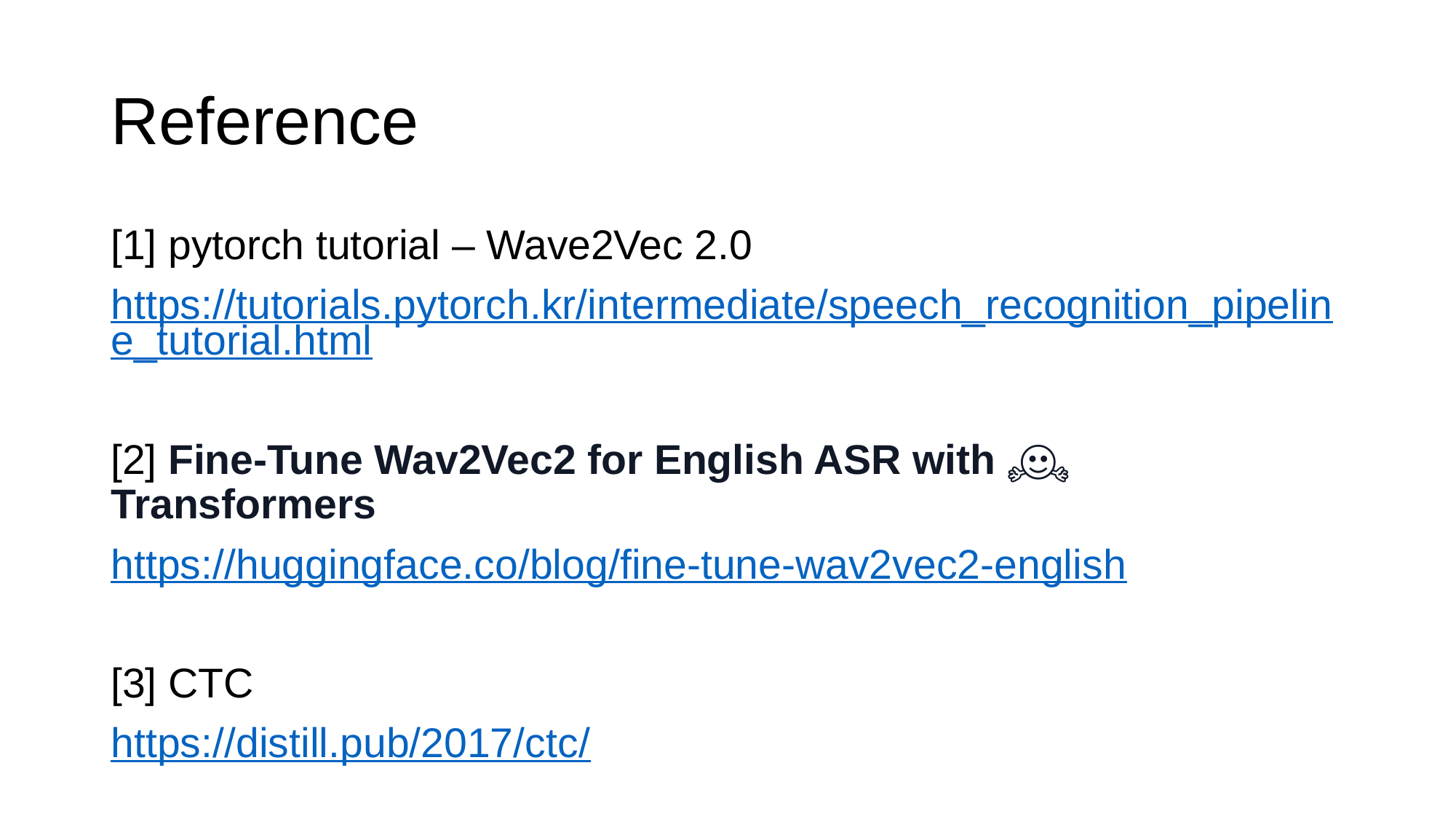

# Reference
[1] pytorch tutorial – Wave2Vec 2.0
https://tutorials.pytorch.kr/intermediate/speech_recognition_pipeline_tutorial.html

[2] Fine-Tune Wav2Vec2 for English ASR with 🤗 Transformers
https://huggingface.co/blog/fine-tune-wav2vec2-english

[3] CTC
https://distill.pub/2017/ctc/